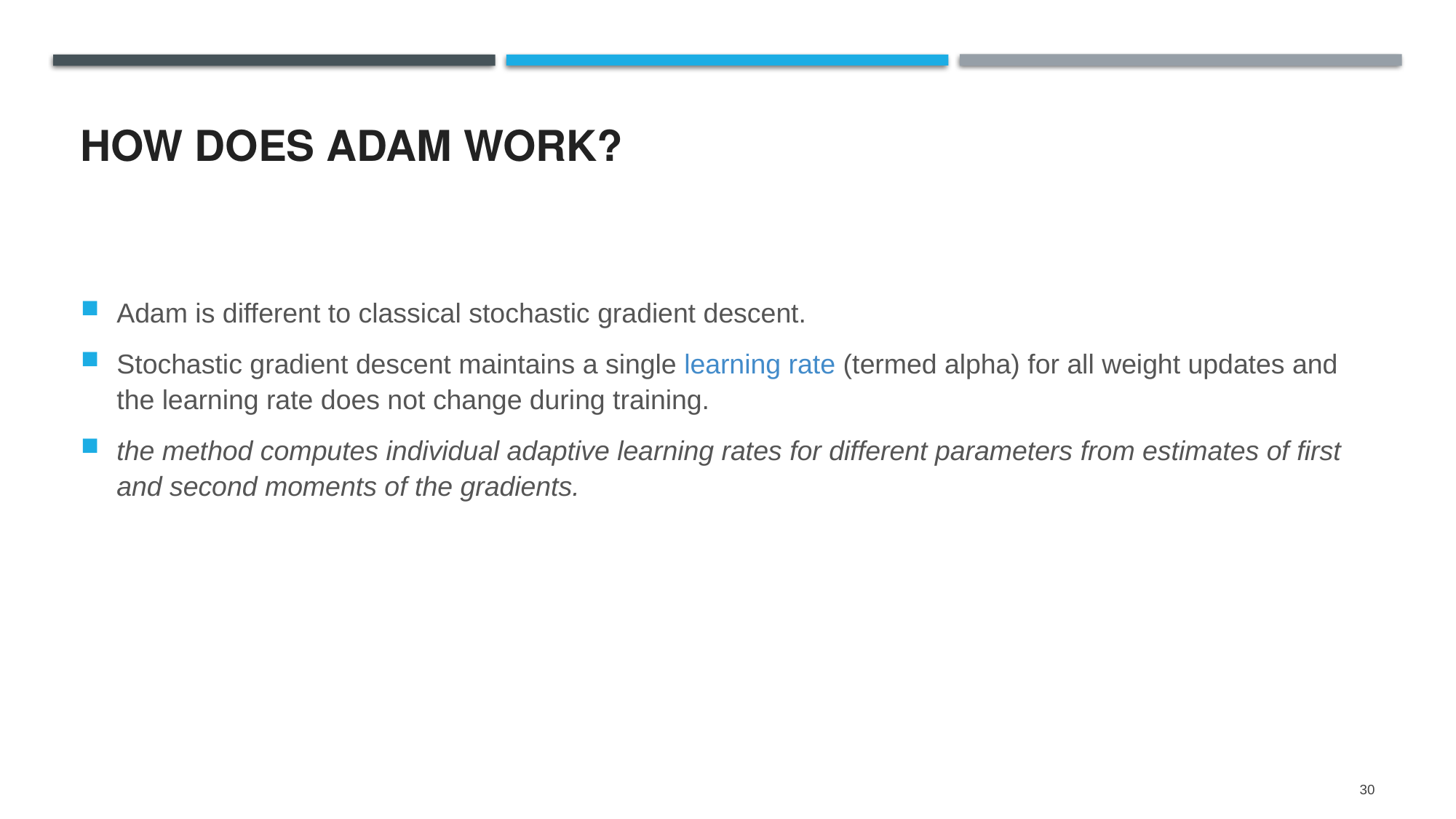

# how Does Adam Work?
Adam is different to classical stochastic gradient descent.
Stochastic gradient descent maintains a single learning rate (termed alpha) for all weight updates and the learning rate does not change during training.
the method computes individual adaptive learning rates for different parameters from estimates of first and second moments of the gradients.
30